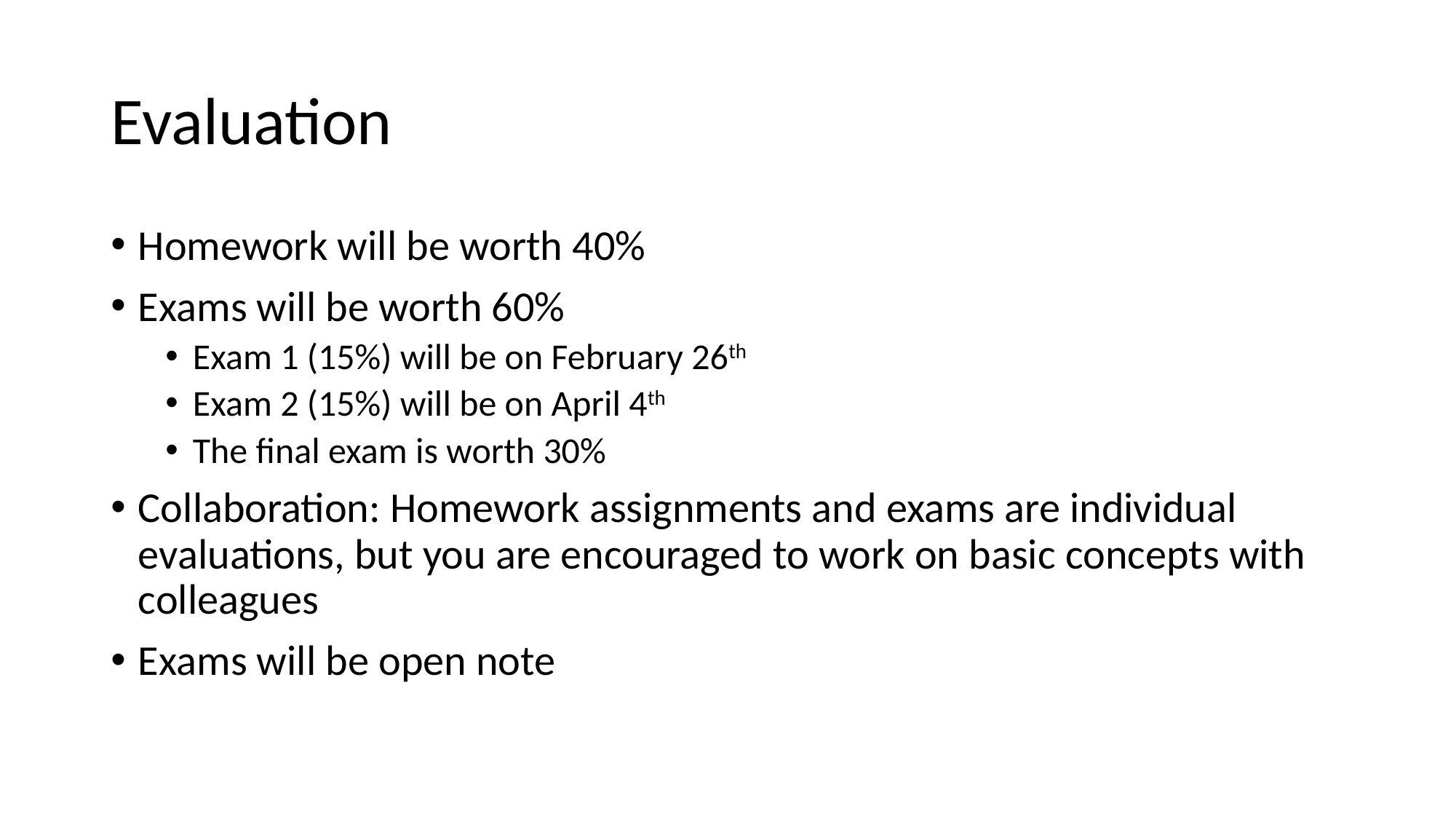

# Evaluation
Homework will be worth 40%
Exams will be worth 60%
Exam 1 (15%) will be on February 26th
Exam 2 (15%) will be on April 4th
The final exam is worth 30%
Collaboration: Homework assignments and exams are individual evaluations, but you are encouraged to work on basic concepts with colleagues
Exams will be open note